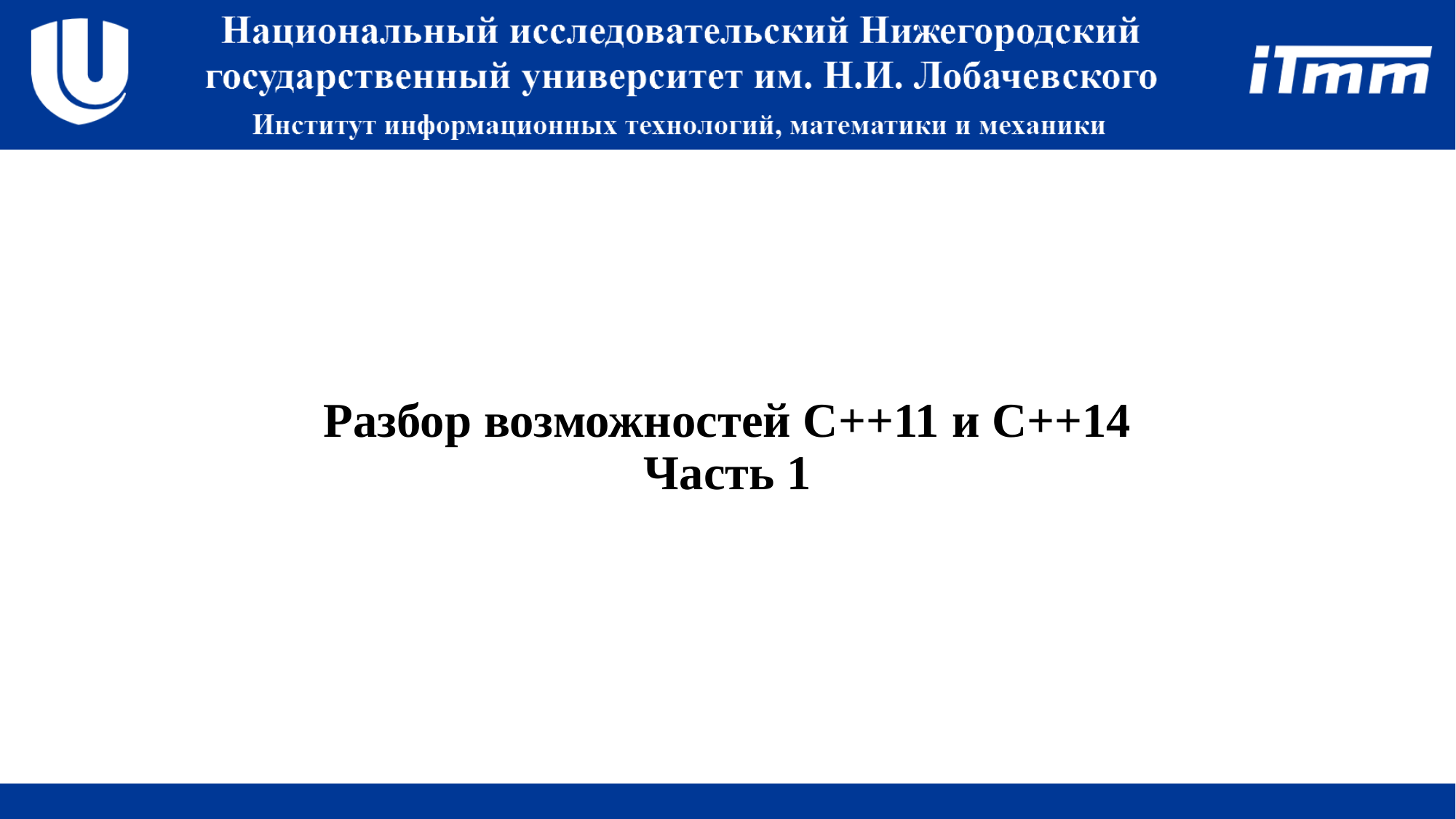

# Разбор возможностей С++11 и С++14 Часть 1